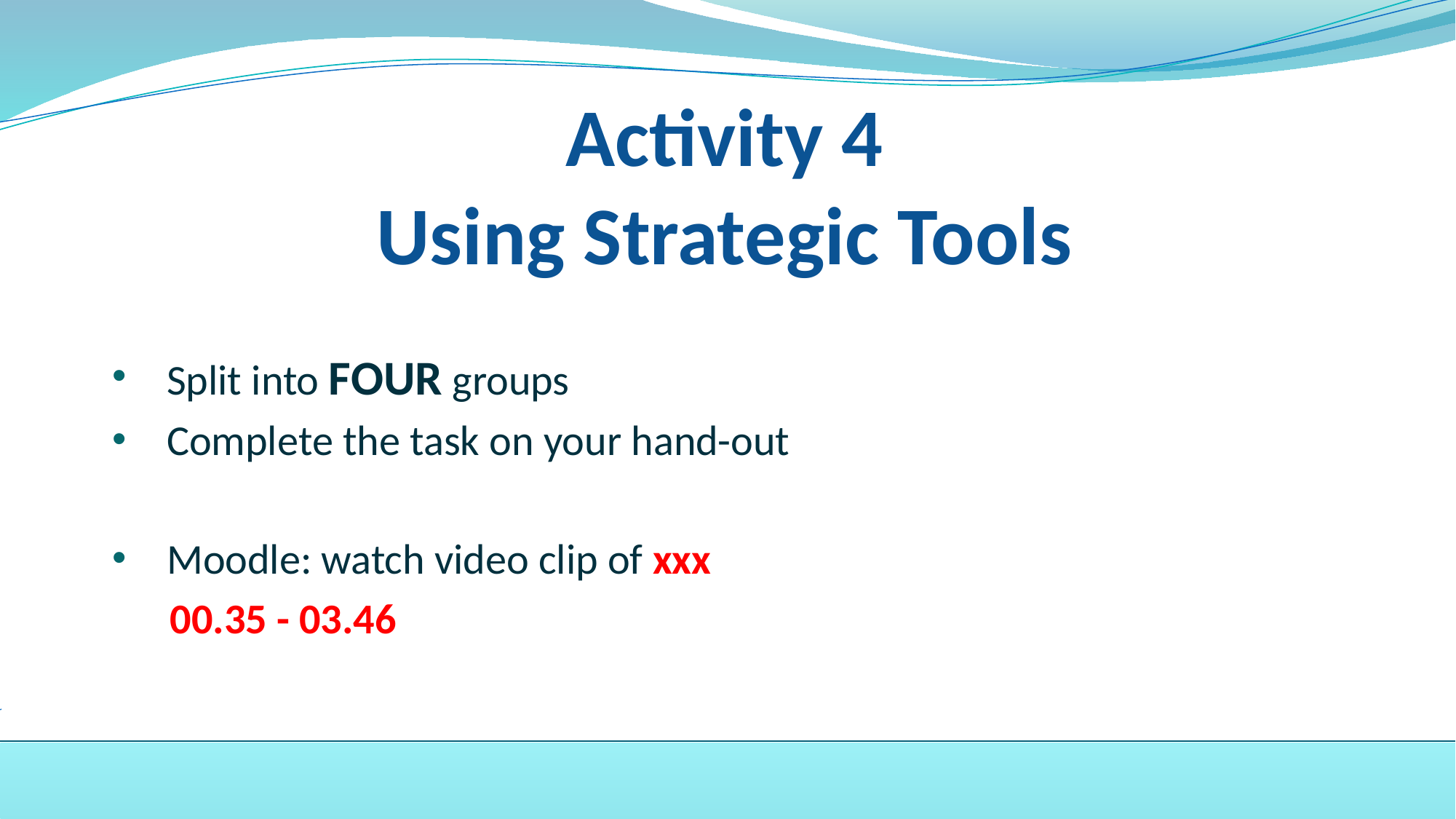

# Activity 4 Using Strategic Tools
Split into FOUR groups
Complete the task on your hand-out

Moodle: watch video clip of xxx
      00.35 - 03.46